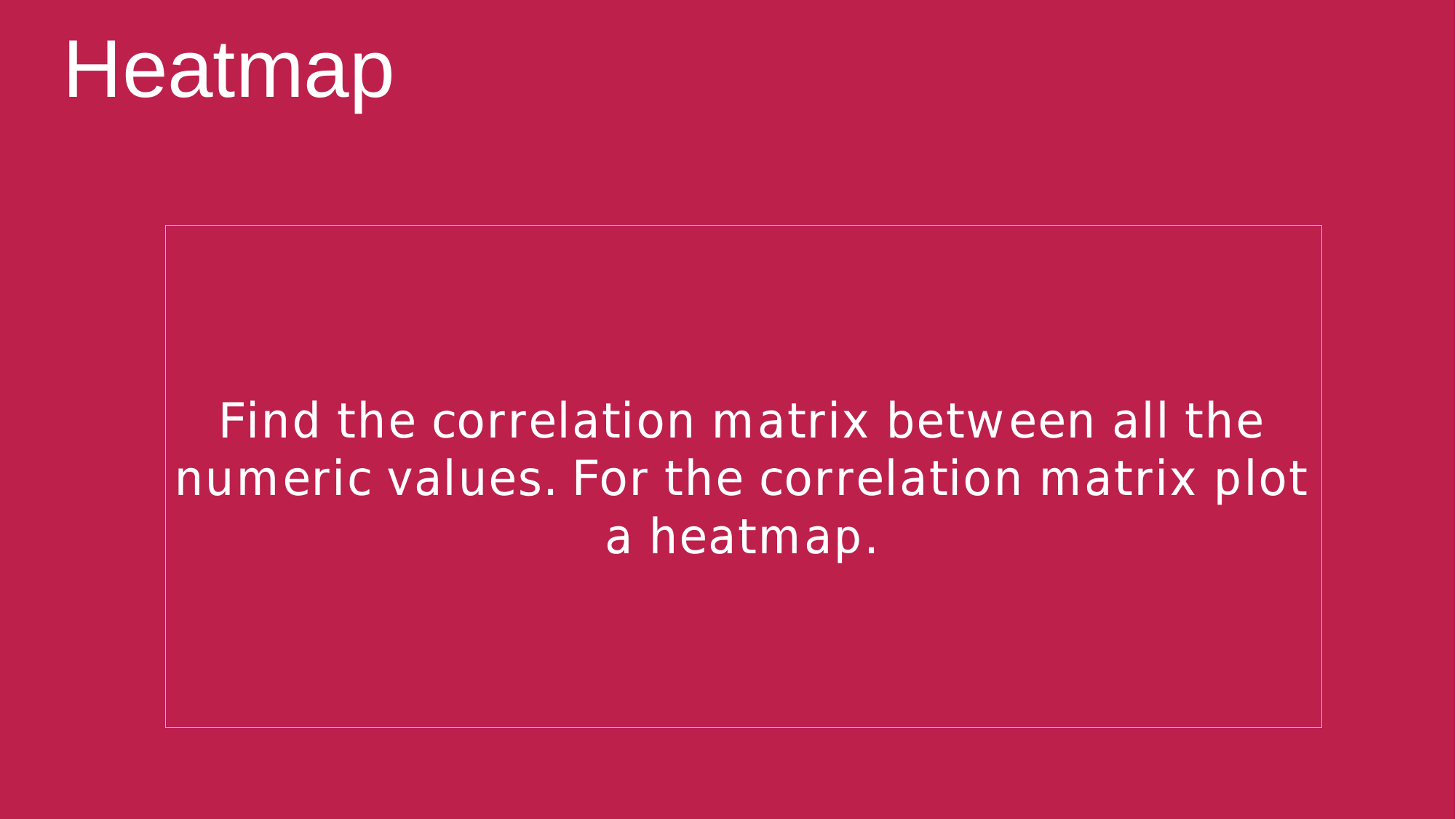

# Heatmap
Find the correlation matrix between all the numeric values. For the correlation matrix plot a heatmap.